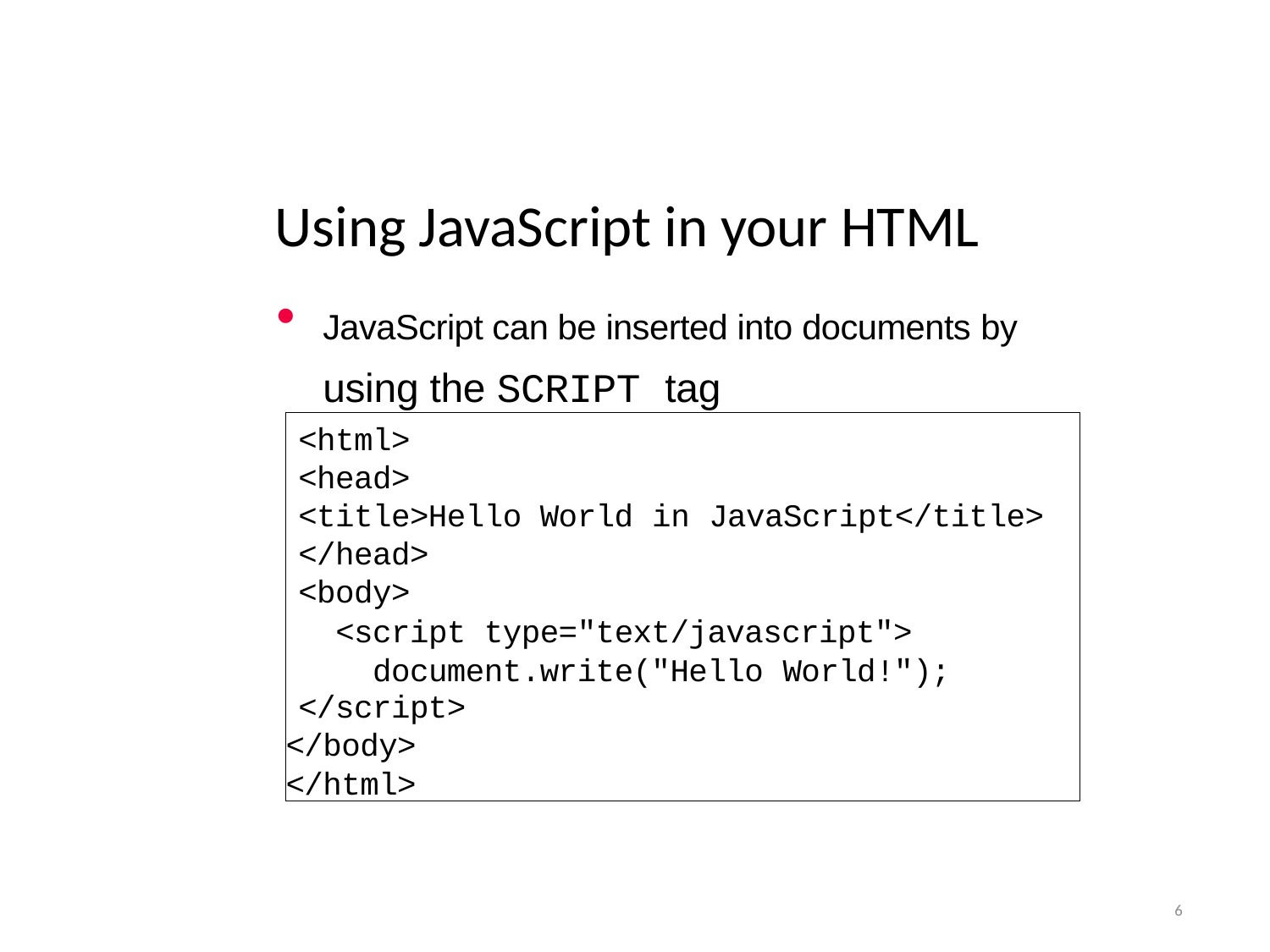

# Using JavaScript in your HTML
JavaScript can be inserted into documents by  using the SCRIPT tag
<html>
<head>
<title>Hello World in JavaScript</title>
</head>
<body>
<script type="text/javascript">  document.write("Hello World!");
</script>
</body>
</html>
6